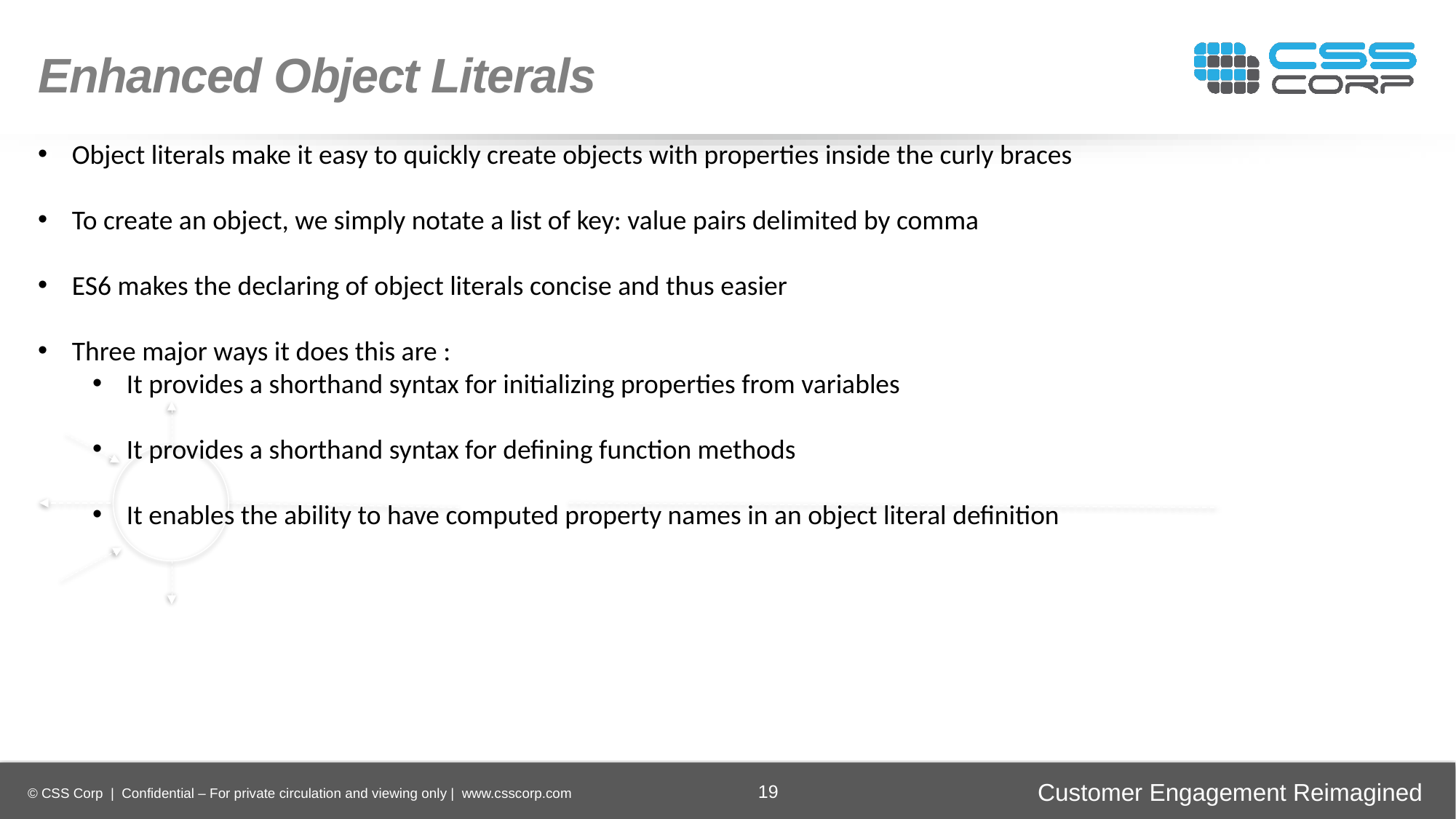

Enhanced Object Literals
Object literals make it easy to quickly create objects with properties inside the curly braces

To create an object, we simply notate a list of key: value pairs delimited by comma

ES6 makes the declaring of object literals concise and thus easier

Three major ways it does this are :
It provides a shorthand syntax for initializing properties from variables

It provides a shorthand syntax for defining function methods

It enables the ability to have computed property names in an object literal definition
Enhancing
Operational Efficiency

Faster Time-to-Market

Digital
Transformation

Securing Brand and Customer Trust

19